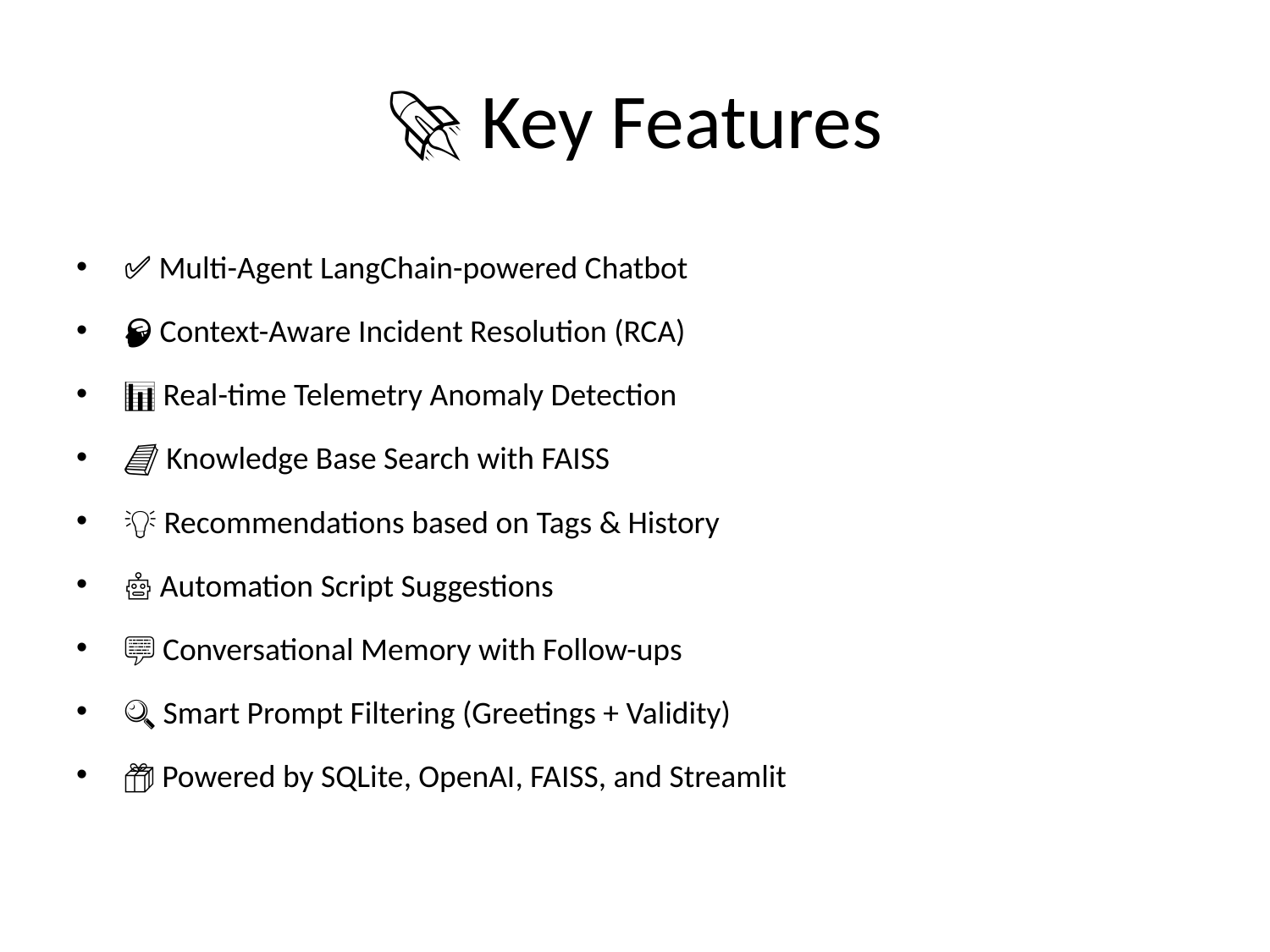

# 🚀 Key Features
✅ Multi-Agent LangChain-powered Chatbot
🧠 Context-Aware Incident Resolution (RCA)
📊 Real-time Telemetry Anomaly Detection
📘 Knowledge Base Search with FAISS
💡 Recommendations based on Tags & History
🤖 Automation Script Suggestions
💬 Conversational Memory with Follow-ups
🔍 Smart Prompt Filtering (Greetings + Validity)
📦 Powered by SQLite, OpenAI, FAISS, and Streamlit